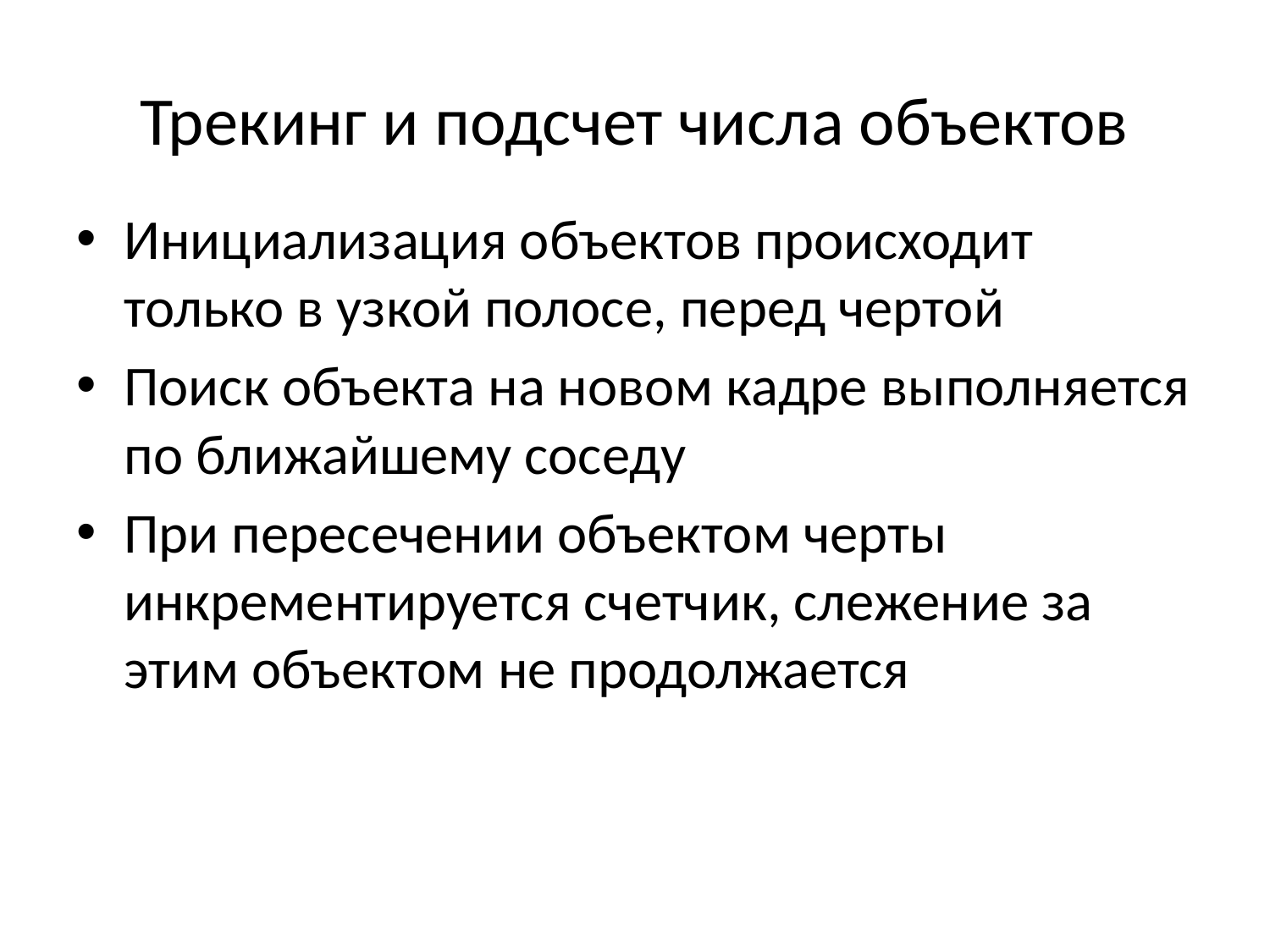

# Трекинг и подсчет числа объектов
Инициализация объектов происходит только в узкой полосе, перед чертой
Поиск объекта на новом кадре выполняется по ближайшему соседу
При пересечении объектом черты инкрементируется счетчик, слежение за этим объектом не продолжается